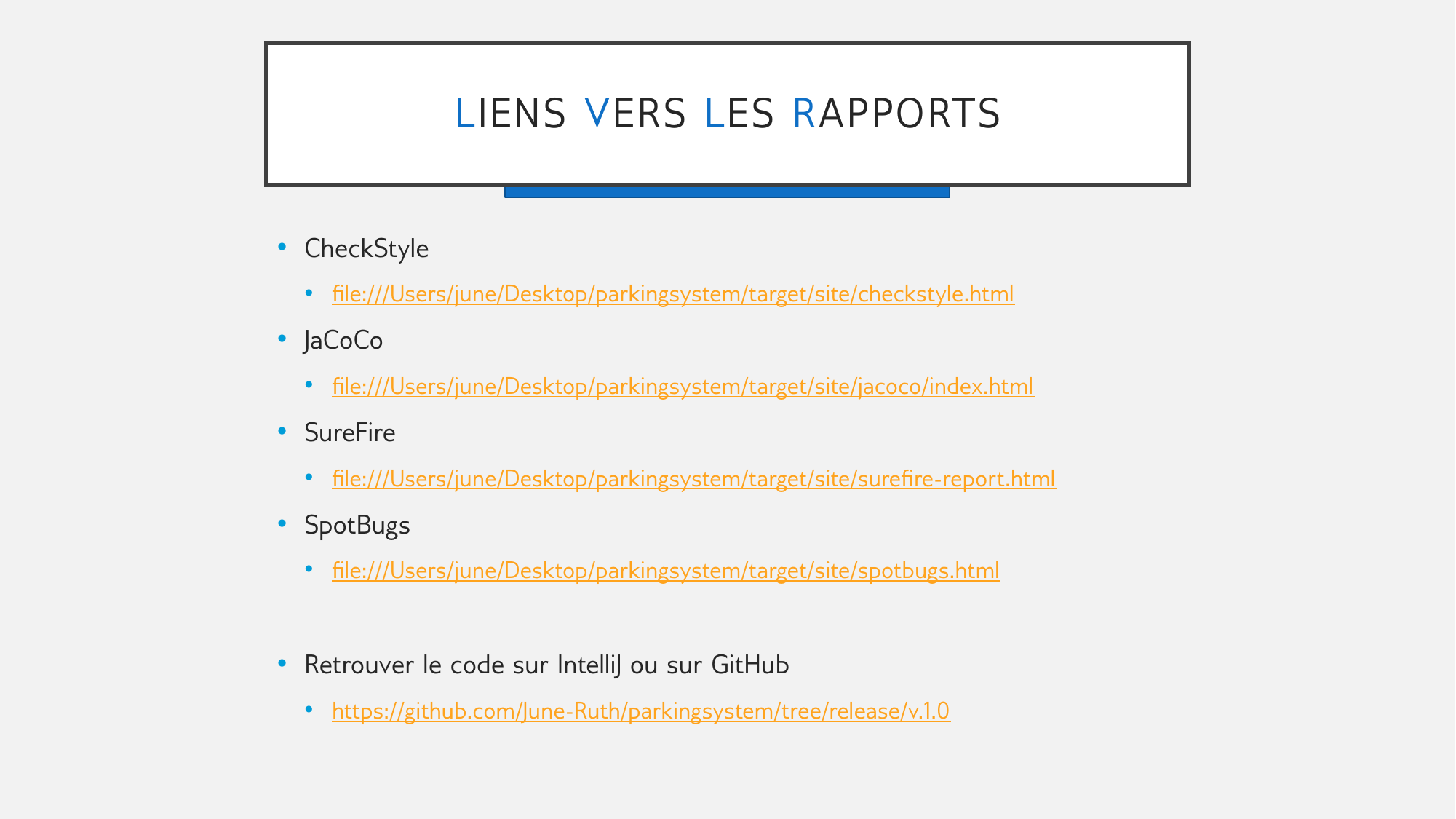

# Liens Vers Les rapports
CheckStyle
file:///Users/june/Desktop/parkingsystem/target/site/checkstyle.html
JaCoCo
file:///Users/june/Desktop/parkingsystem/target/site/jacoco/index.html
SureFire
file:///Users/june/Desktop/parkingsystem/target/site/surefire-report.html
SpotBugs
file:///Users/june/Desktop/parkingsystem/target/site/spotbugs.html

Retrouver le code sur IntelliJ ou sur GitHub
https://github.com/June-Ruth/parkingsystem/tree/release/v.1.0